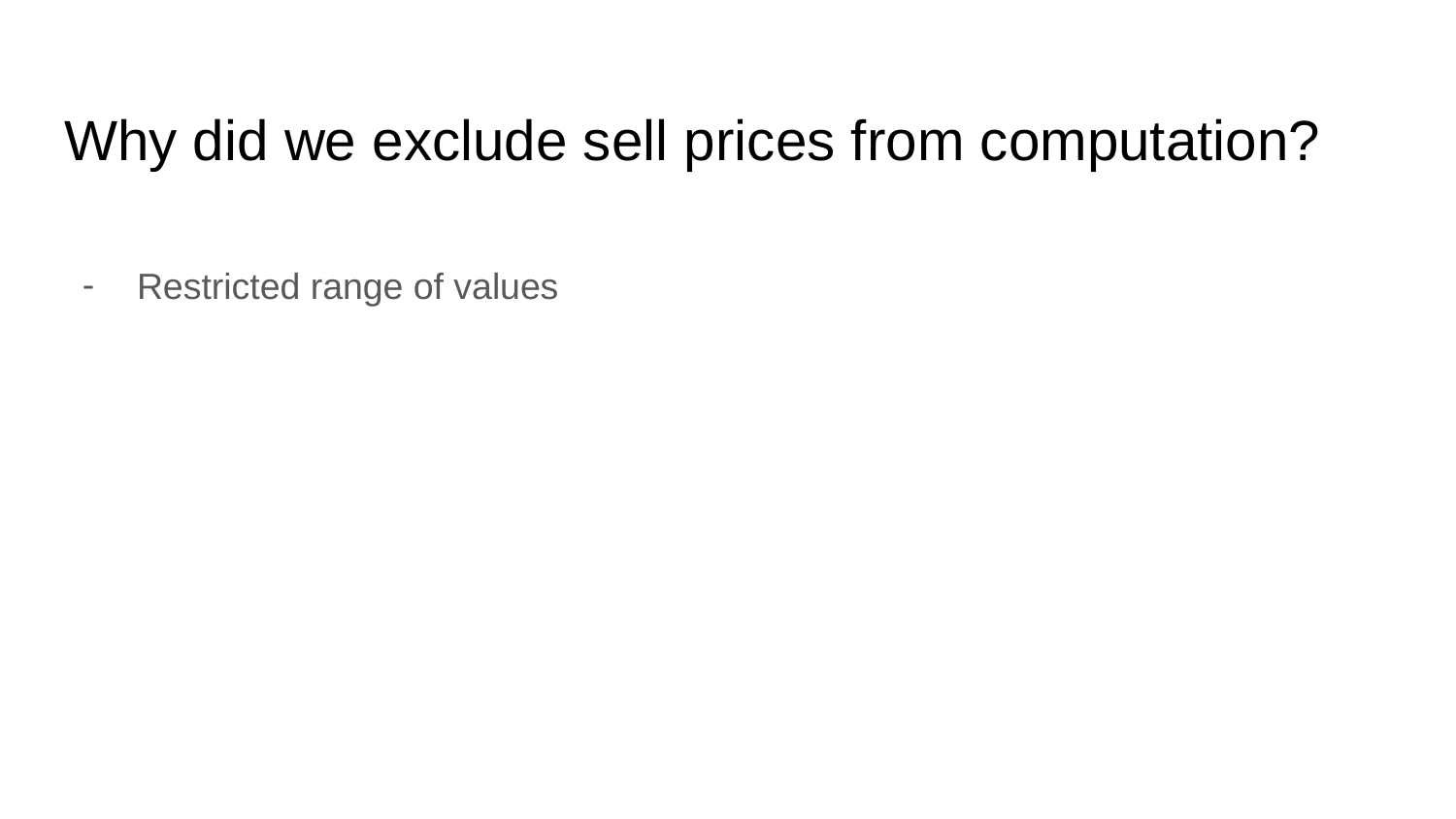

# Why did we exclude sell prices from computation?
Restricted range of values